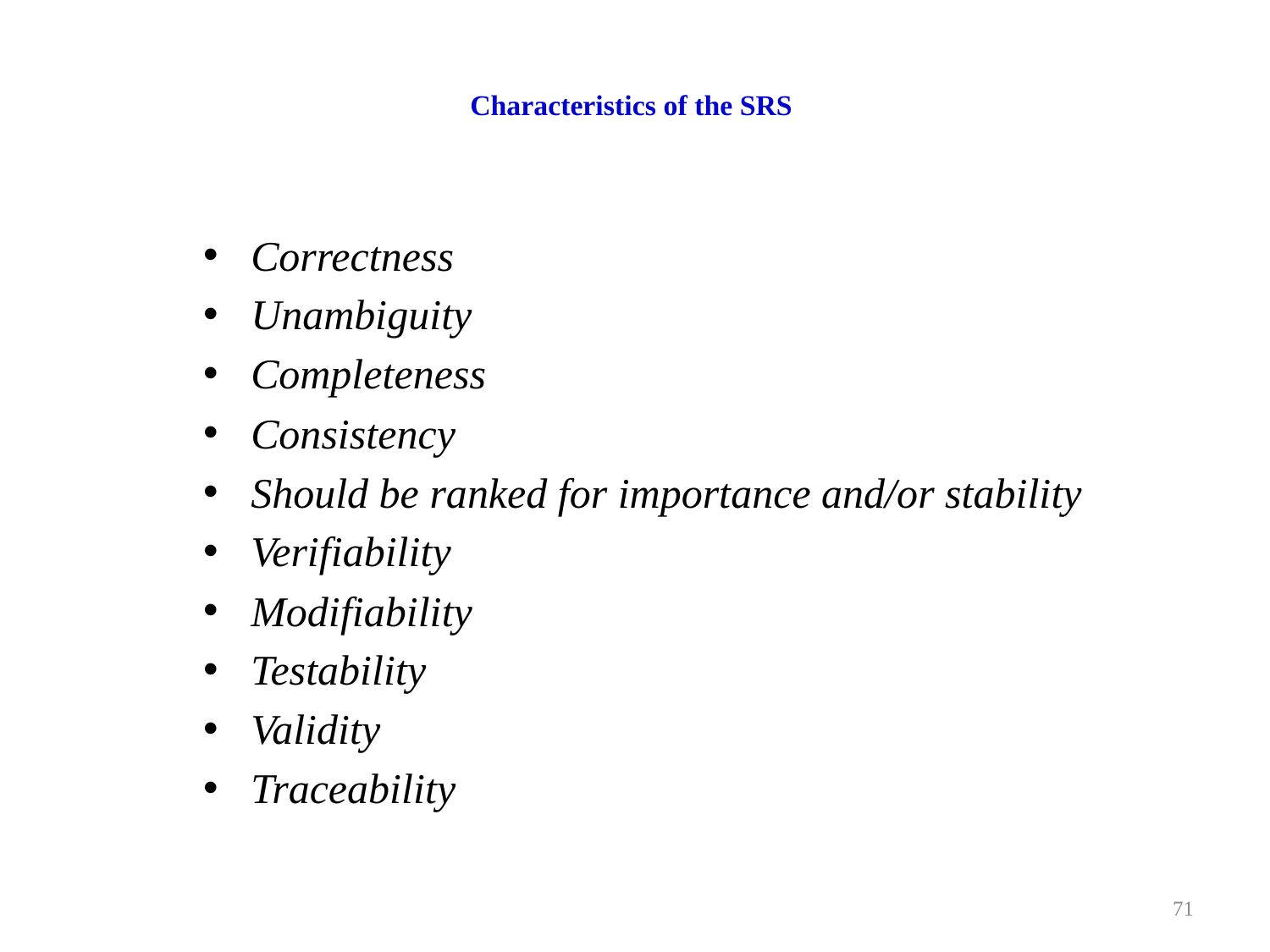

# Characteristics of the SRS
Correctness
Unambiguity
Completeness
Consistency
Should be ranked for importance and/or stability
Verifiability
Modifiability
Testability
Validity
Traceability
71